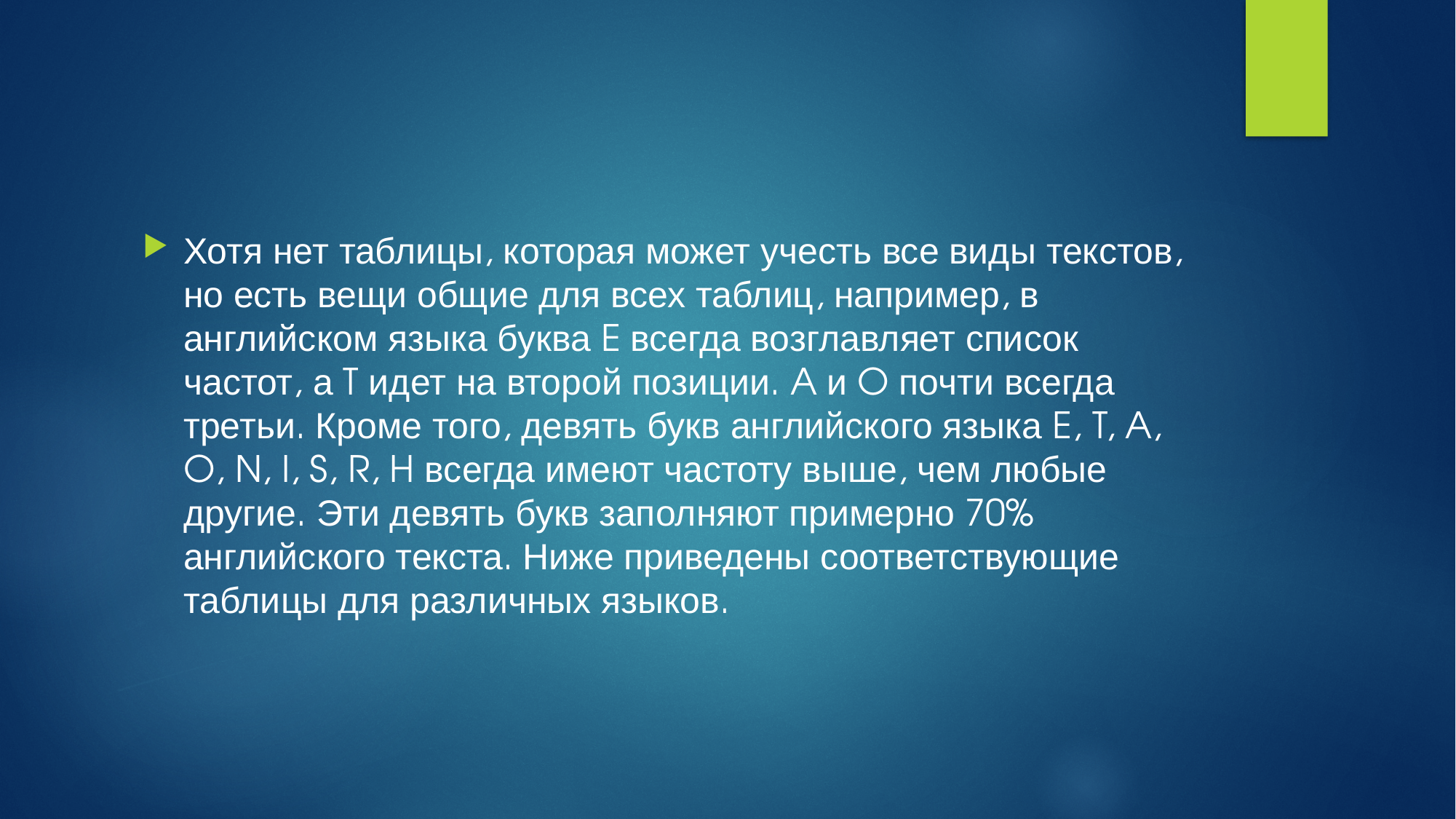

Хотя нет таблицы, которая может учесть все виды текстов, но есть вещи общие для всех таблиц, например, в английском языка буква E всегда возглавляет список частот, а T идет на второй позиции. A и O почти всегда третьи. Кроме того, девять букв английского языка E, T, A, O, N, I, S, R, H всегда имеют частоту выше, чем любые другие. Эти девять букв заполняют примерно 70% английского текста. Ниже приведены соответствующие таблицы для различных языков.